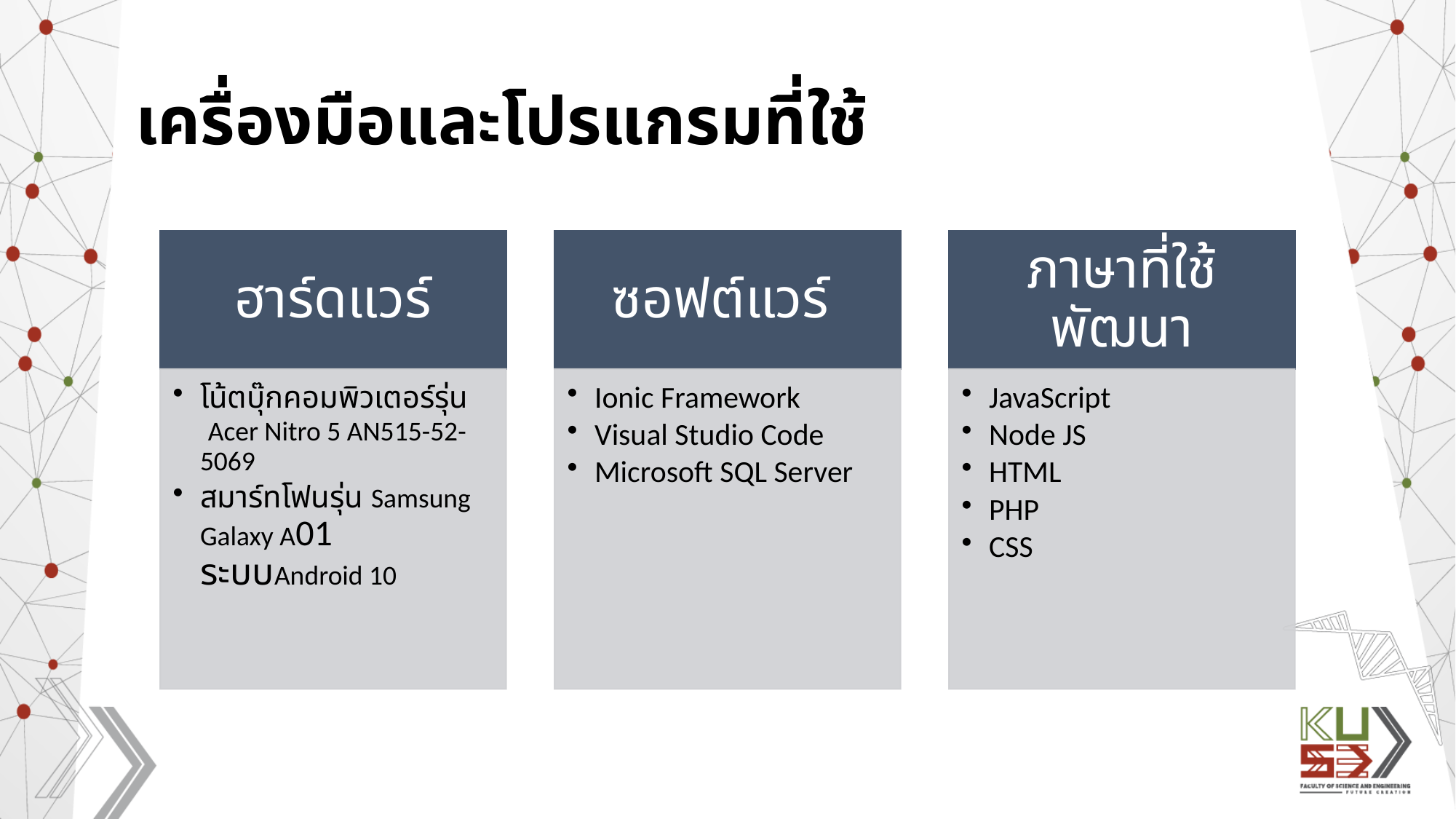

# เครื่องมือและโปรแกรมที่ใช้
ฮาร์ดแวร์
โน้ตบุ๊กคอมพิวเตอร์รุ่น Acer Nitro 5 AN515-52-5069
สมาร์ทโฟนรุ่น Samsung Galaxy A01 ระบบAndroid 10
ซอฟต์แวร์
Ionic Framework
Visual Studio Code
Microsoft SQL Server
ภาษาที่ใช้พัฒนา
JavaScript
Node JS
HTML
PHP
CSS